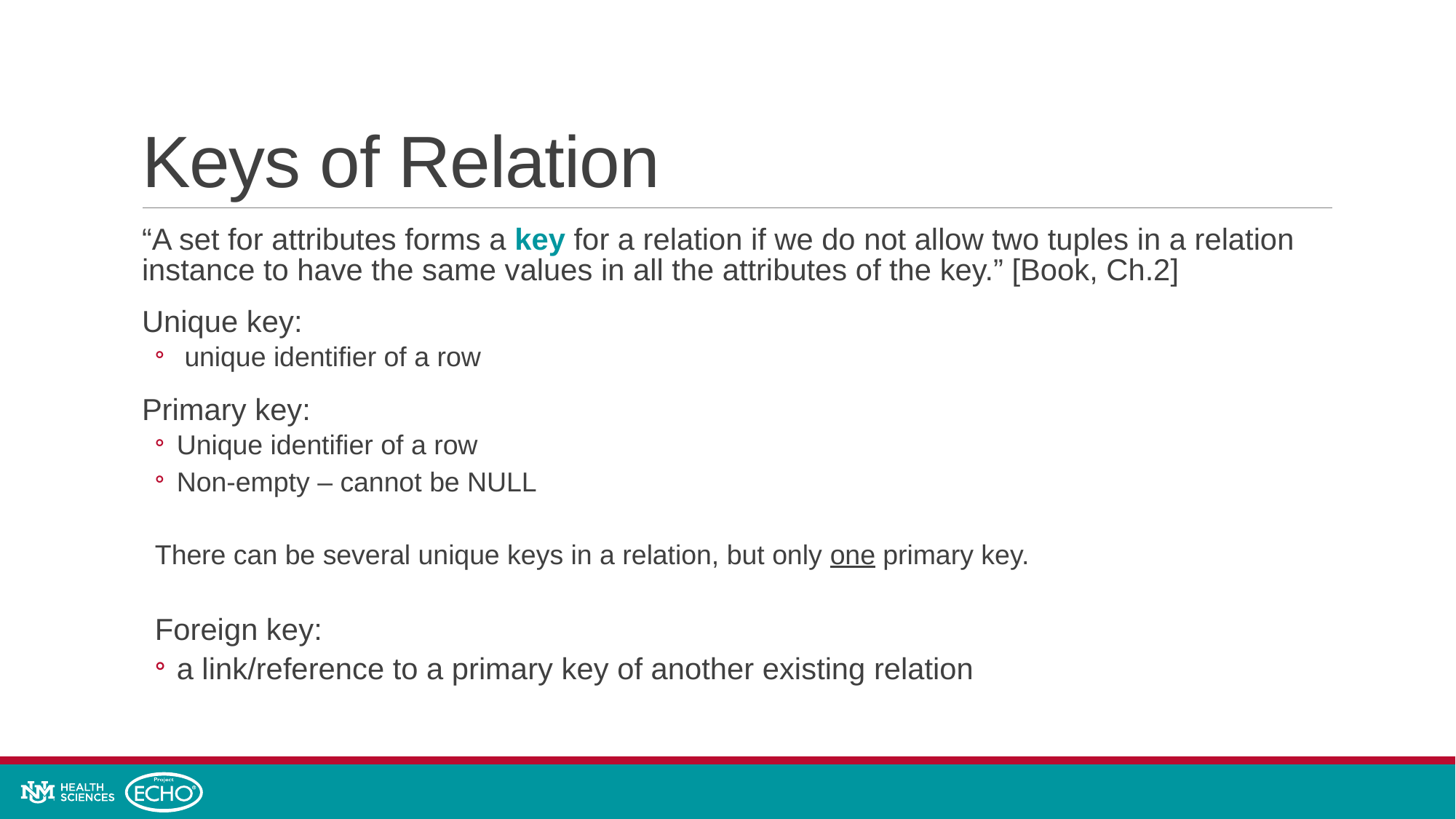

# Keys of Relation
“A set for attributes forms a key for a relation if we do not allow two tuples in a relation instance to have the same values in all the attributes of the key.” [Book, Ch.2]
Unique key:
 unique identifier of a row
Primary key:
Unique identifier of a row
Non-empty – cannot be NULL

There can be several unique keys in a relation, but only one primary key.

Foreign key:
a link/reference to a primary key of another existing relation